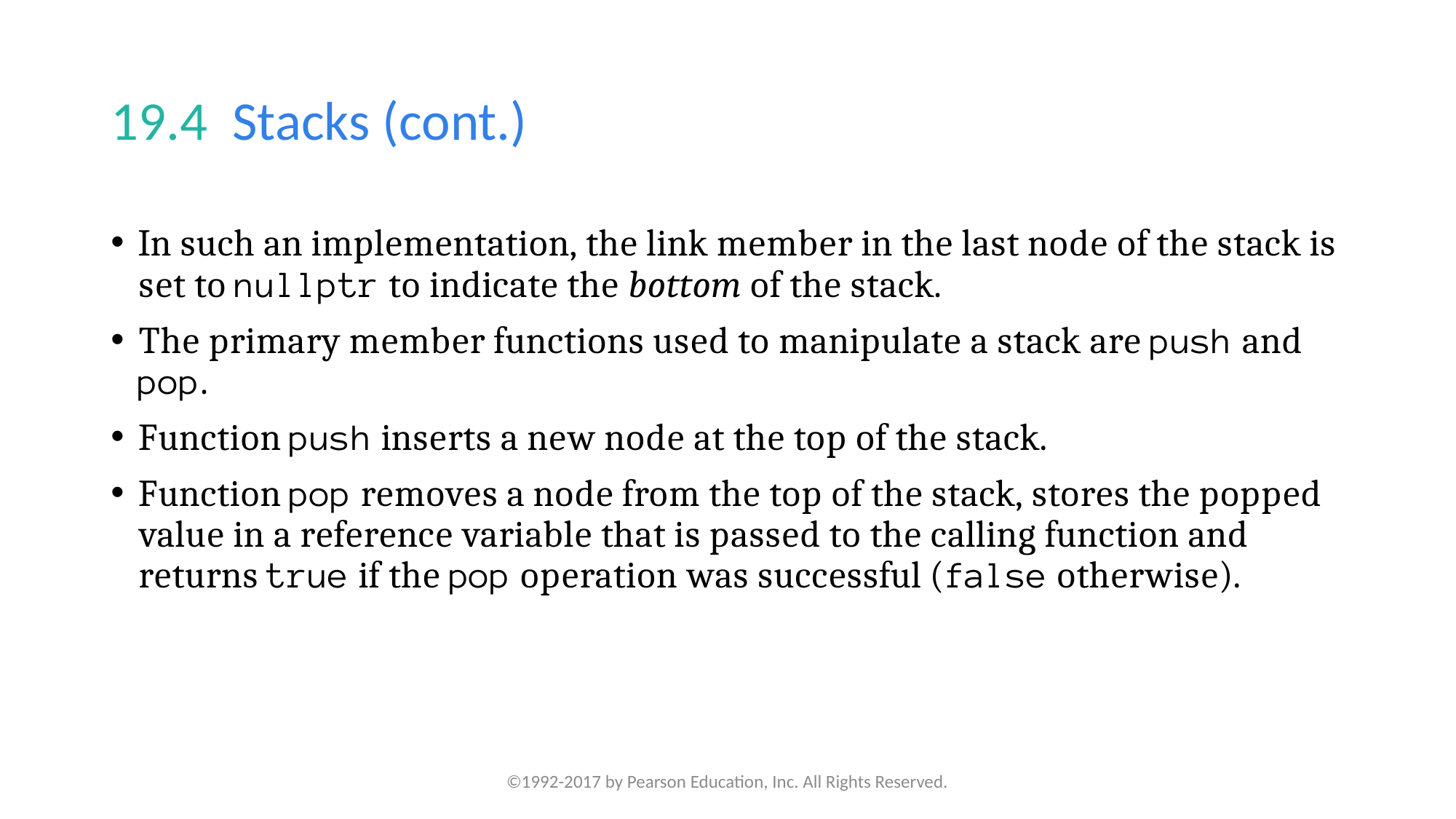

# 19.4  Stacks (cont.)
In such an implementation, the link member in the last node of the stack is set to nullptr to indicate the bottom of the stack.
The primary member functions used to manipulate a stack are push and pop.
Function push inserts a new node at the top of the stack.
Function pop removes a node from the top of the stack, stores the popped value in a reference variable that is passed to the calling function and returns true if the pop operation was successful (false otherwise).
©1992-2017 by Pearson Education, Inc. All Rights Reserved.